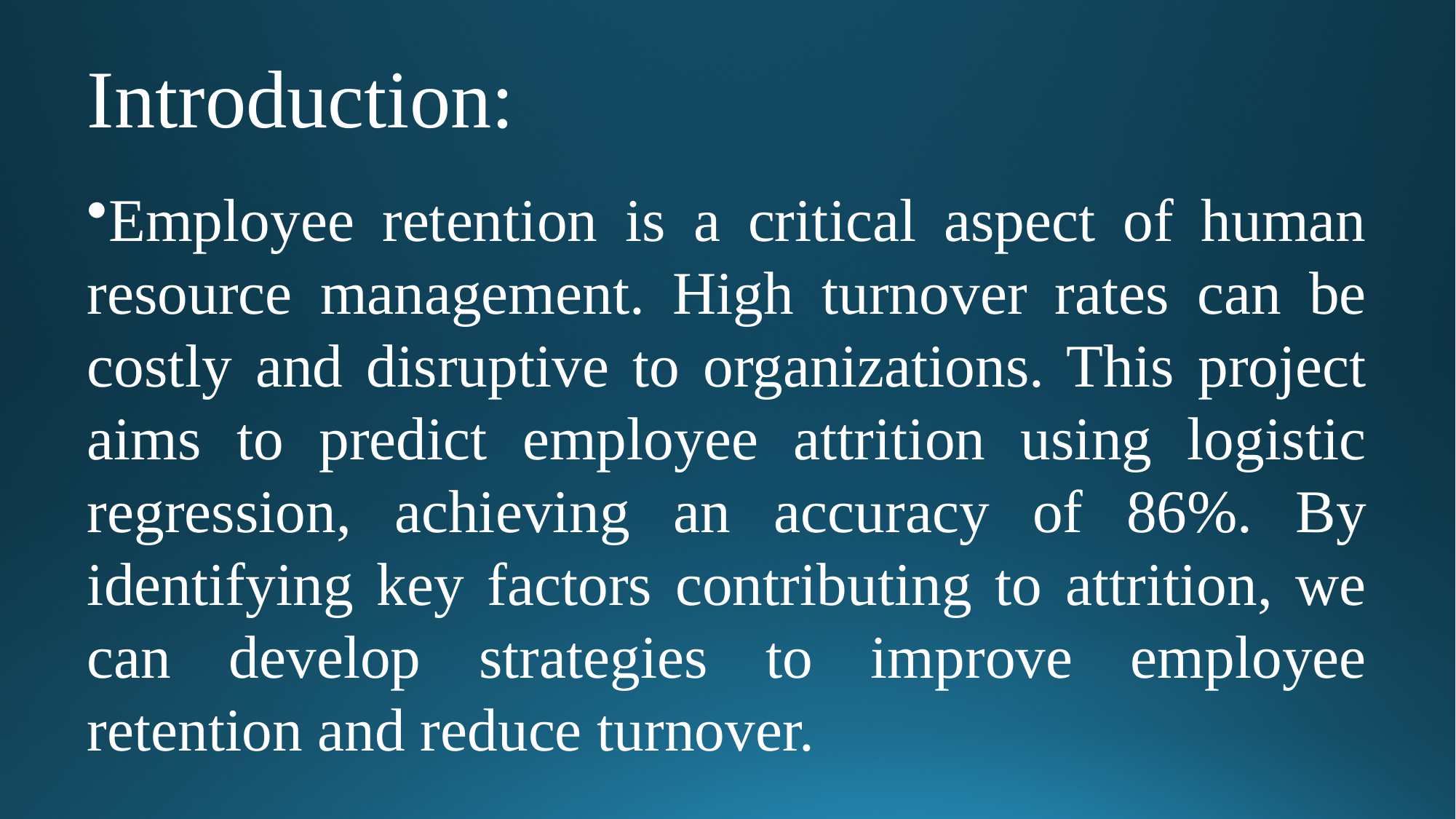

# Introduction:
Employee retention is a critical aspect of human resource management. High turnover rates can be costly and disruptive to organizations. This project aims to predict employee attrition using logistic regression, achieving an accuracy of 86%. By identifying key factors contributing to attrition, we can develop strategies to improve employee retention and reduce turnover.